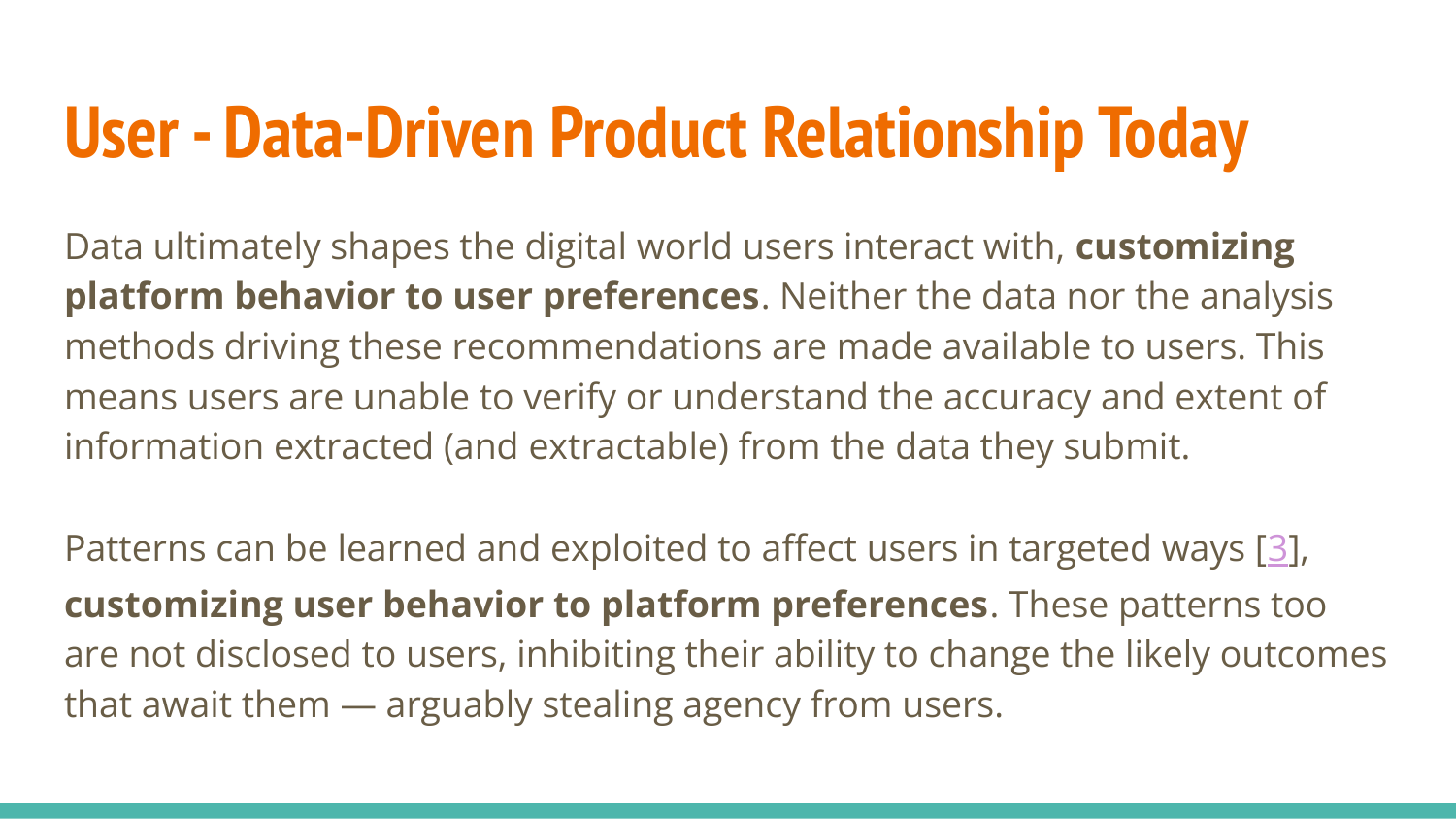

# User - Data-Driven Product Relationship Today
Data ultimately shapes the digital world users interact with, customizing platform behavior to user preferences. Neither the data nor the analysis methods driving these recommendations are made available to users. This means users are unable to verify or understand the accuracy and extent of information extracted (and extractable) from the data they submit.

Patterns can be learned and exploited to affect users in targeted ways [3], customizing user behavior to platform preferences. These patterns too are not disclosed to users, inhibiting their ability to change the likely outcomes that await them — arguably stealing agency from users.